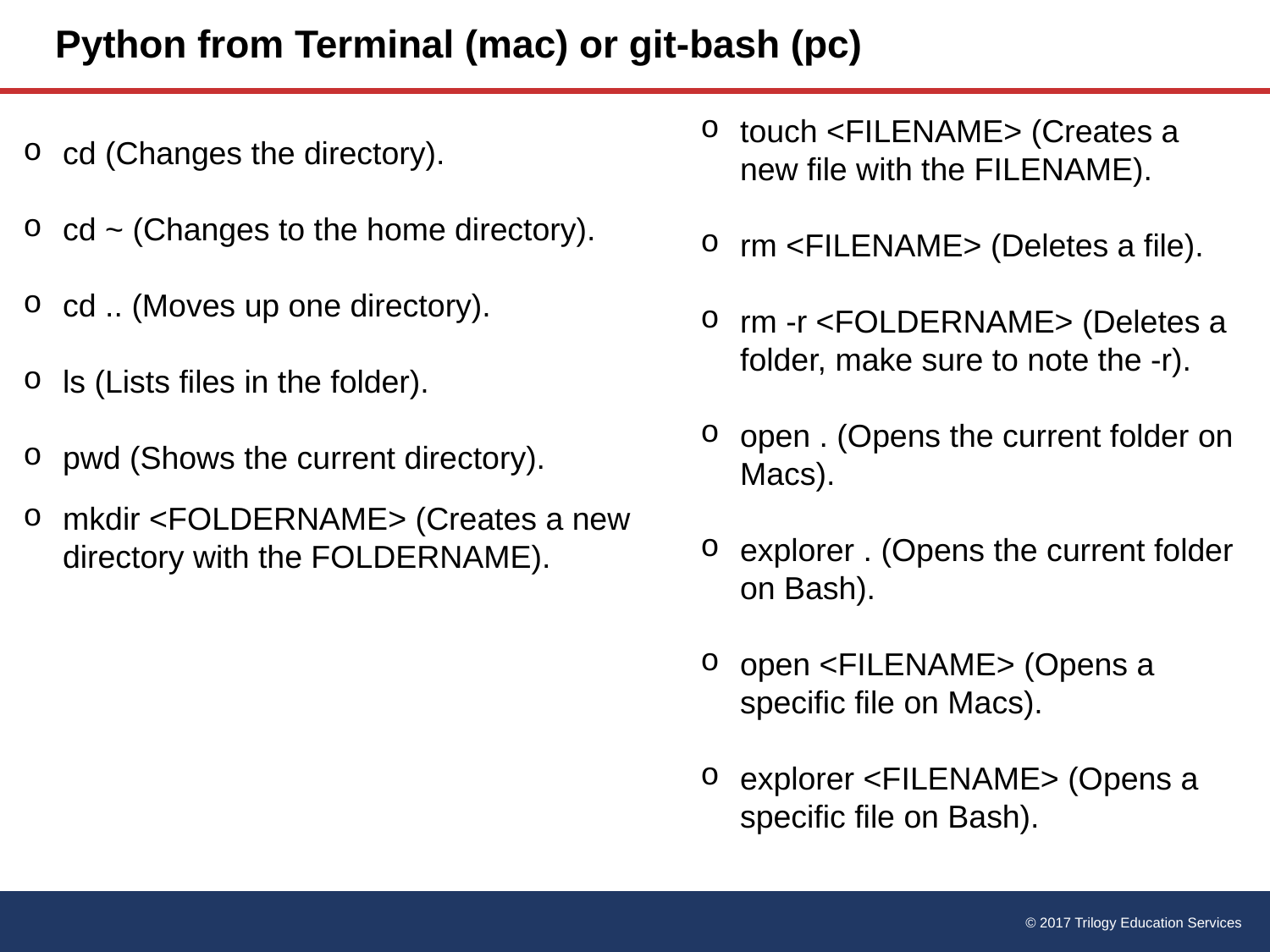

# Python from Terminal (mac) or git-bash (pc)
touch <FILENAME> (Creates a new file with the FILENAME).

rm <FILENAME> (Deletes a file).

rm -r <FOLDERNAME> (Deletes a folder, make sure to note the -r).

open . (Opens the current folder on Macs).

explorer . (Opens the current folder on Bash).

open <FILENAME> (Opens a specific file on Macs).

explorer <FILENAME> (Opens a specific file on Bash).
cd (Changes the directory).

cd ~ (Changes to the home directory).

cd .. (Moves up one directory).

ls (Lists files in the folder).

pwd (Shows the current directory).

mkdir <FOLDERNAME> (Creates a new directory with the FOLDERNAME).